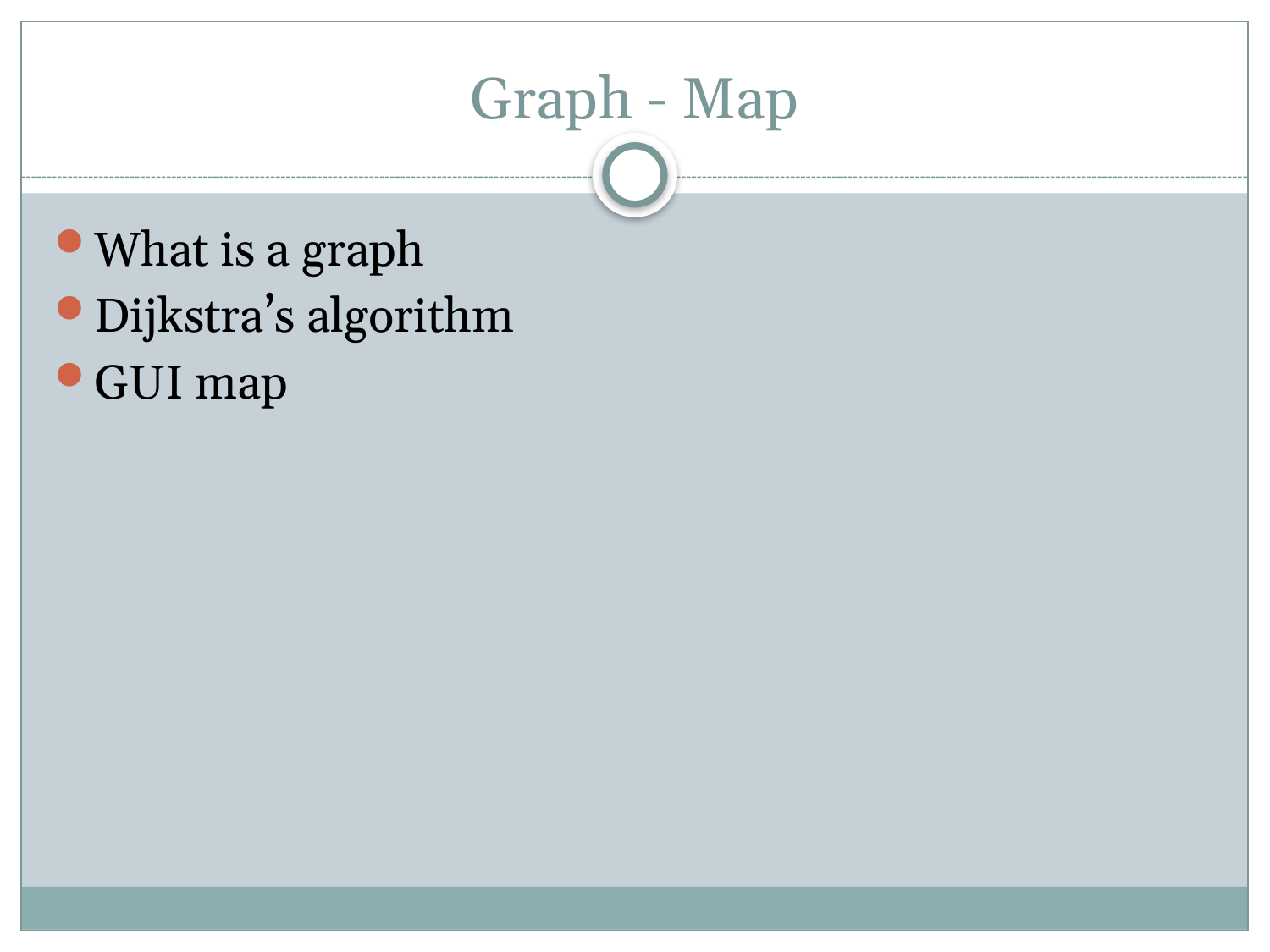

# Graph - Map
What is a graph
Dijkstra’s algorithm
GUI map